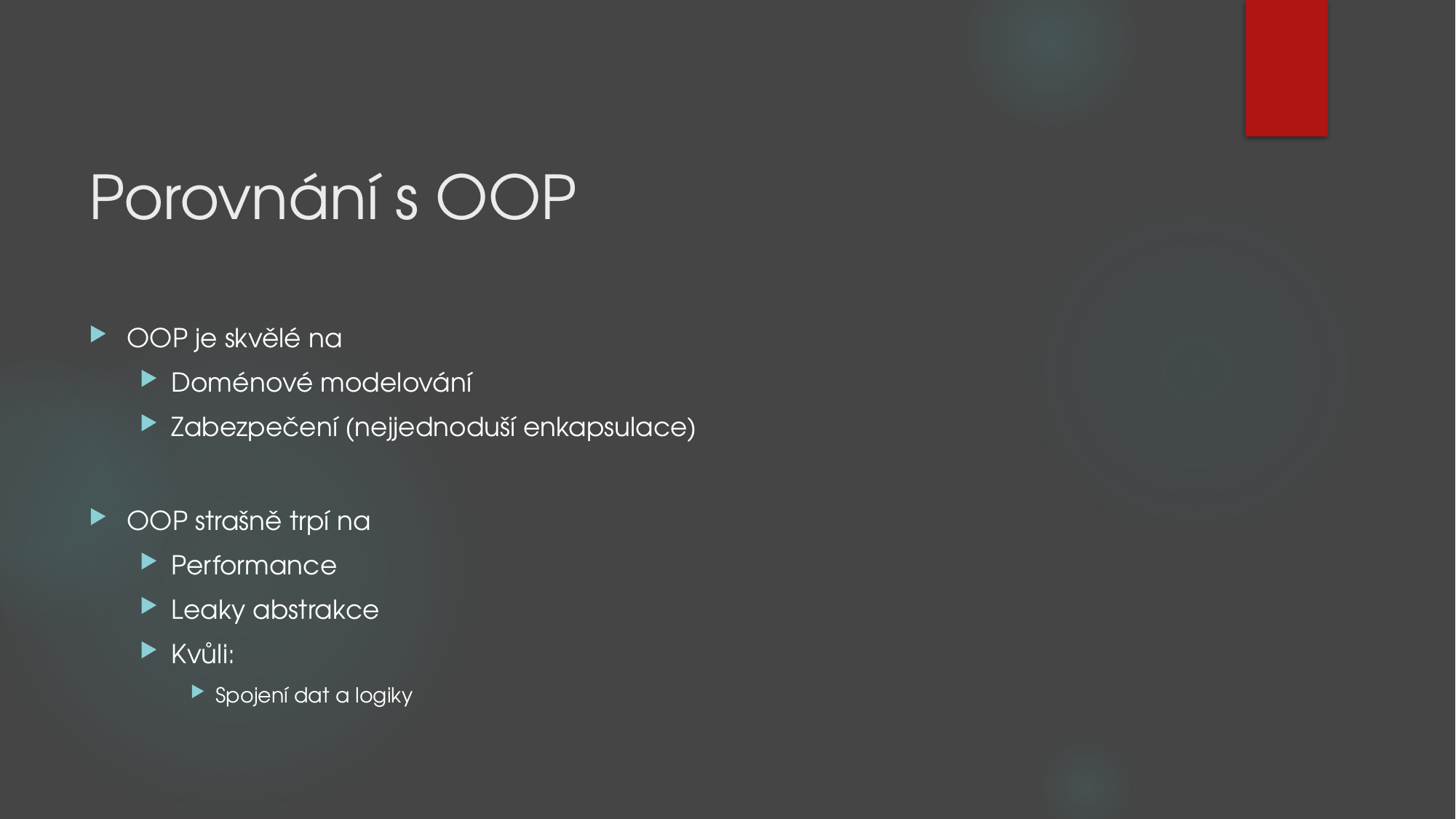

# Porovnání s OOP
OOP je skvělé na
Doménové modelování
Zabezpečení (nejjednoduší enkapsulace)

OOP strašně trpí na
Performance
Leaky abstrakce
Kvůli:
Spojení dat a logiky